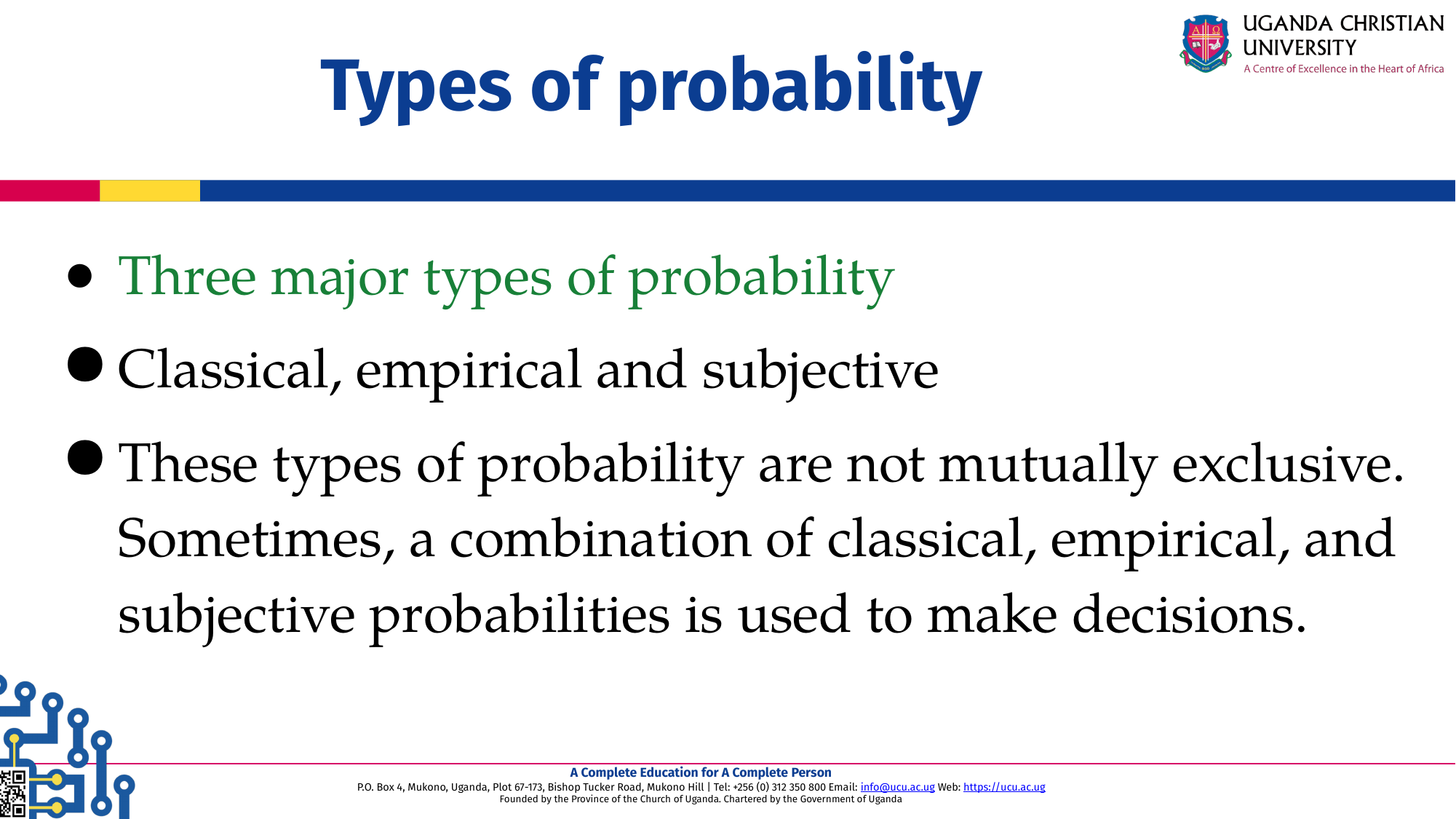

Types of probability
Three major types of probability
Classical, empirical and subjective
These types of probability are not mutually exclusive. Sometimes, a combination of classical, empirical, and subjective probabilities is used to make decisions.